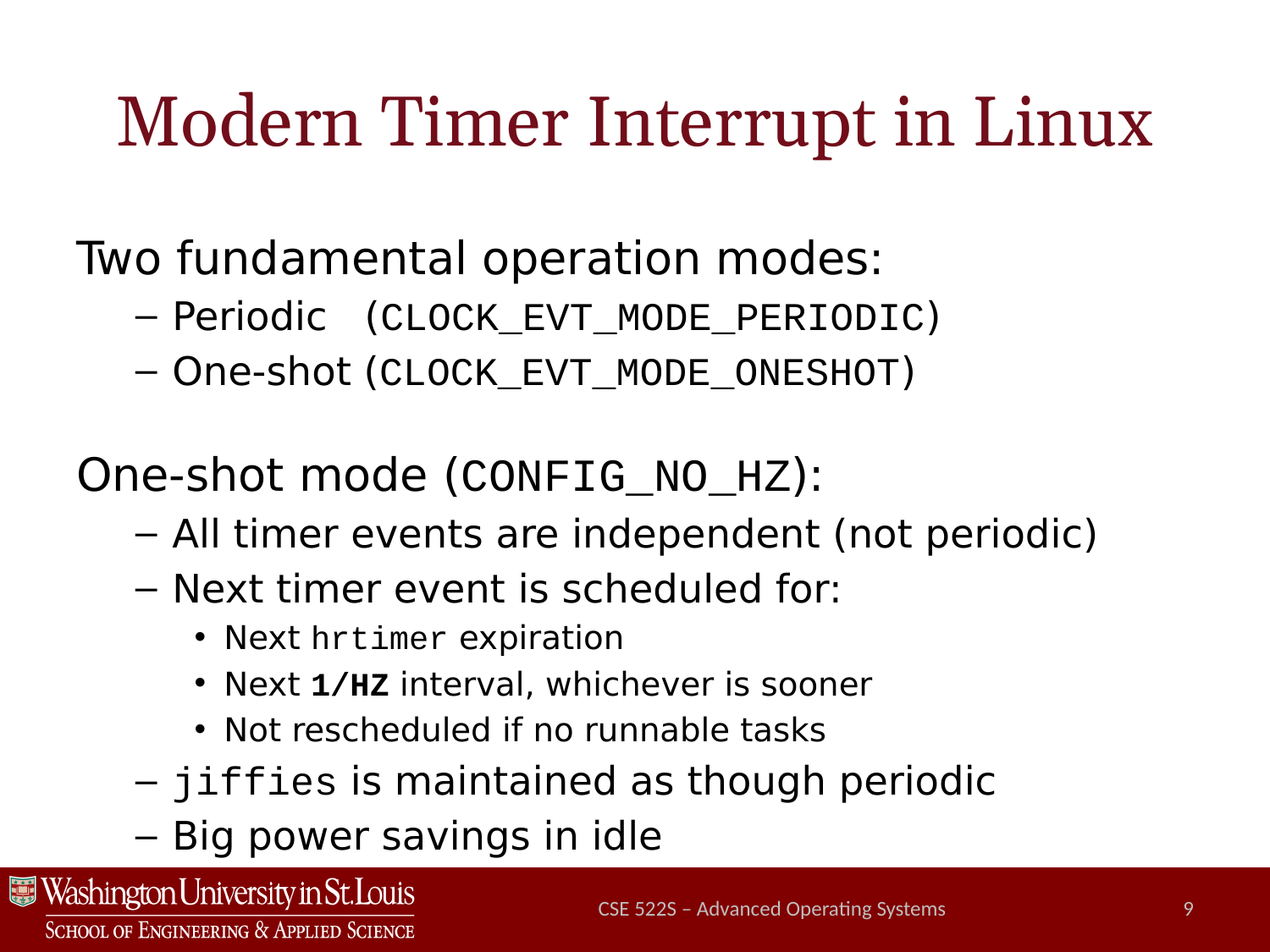

# Modern Timer Interrupt in Linux
Two fundamental operation modes:
Periodic   (CLOCK_EVT_MODE_PERIODIC)
One-shot (CLOCK_EVT_MODE_ONESHOT)

One-shot mode (CONFIG_NO_HZ):
All timer events are independent (not periodic)
Next timer event is scheduled for:
Next hrtimer expiration
Next 1/HZ interval, whichever is sooner
Not rescheduled if no runnable tasks
jiffies is maintained as though periodic
Big power savings in idle

CSE 522S – Advanced Operating Systems
9